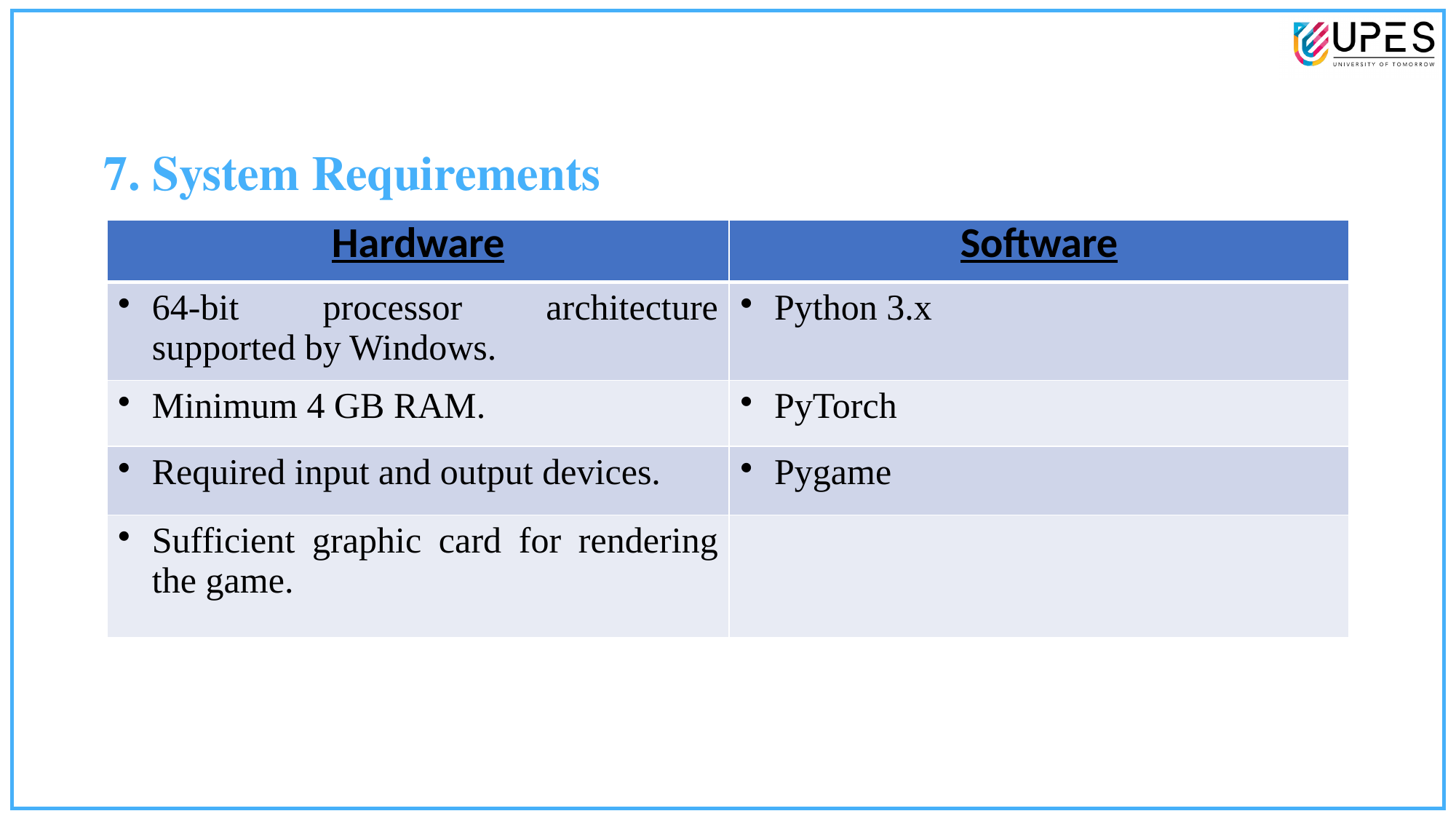

7. System Requirements
| Hardware | Software |
| --- | --- |
| 64-bit processor architecture supported by Windows. | Python 3.x |
| Minimum 4 GB RAM. | PyTorch |
| Required input and output devices. | Pygame |
| Sufficient graphic card for rendering the game. |  |